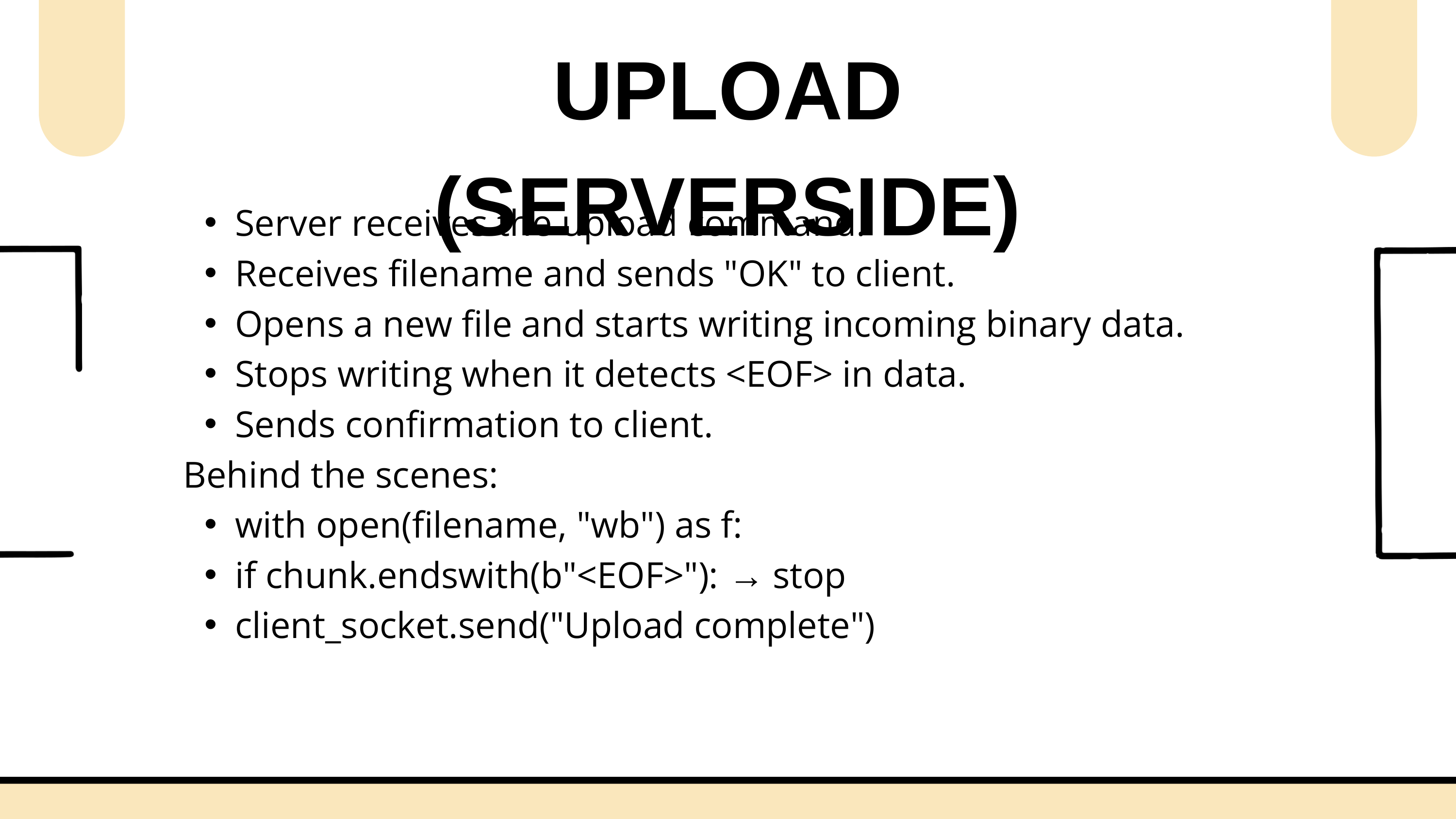

UPLOAD (SERVERSIDE)
Server receives the upload command.
Receives filename and sends "OK" to client.
Opens a new file and starts writing incoming binary data.
Stops writing when it detects <EOF> in data.
Sends confirmation to client.
 Behind the scenes:
with open(filename, "wb") as f:
if chunk.endswith(b"<EOF>"): → stop
client_socket.send("Upload complete")